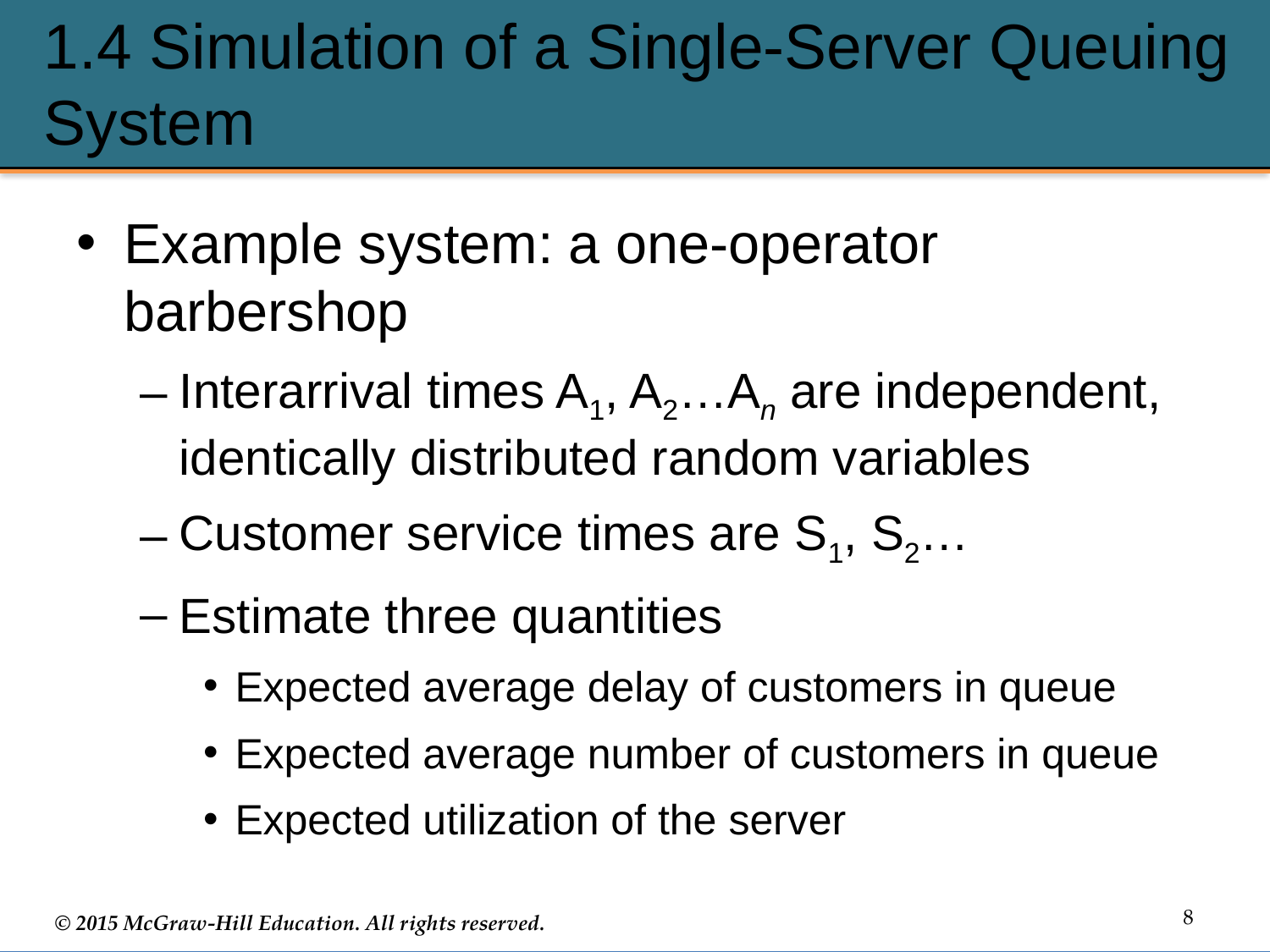

# 1.4 Simulation of a Single-Server Queuing System
Example system: a one-operator barbershop
Interarrival times A1, A2…An are independent, identically distributed random variables
Customer service times are S1, S2…
Estimate three quantities
Expected average delay of customers in queue
Expected average number of customers in queue
Expected utilization of the server
8